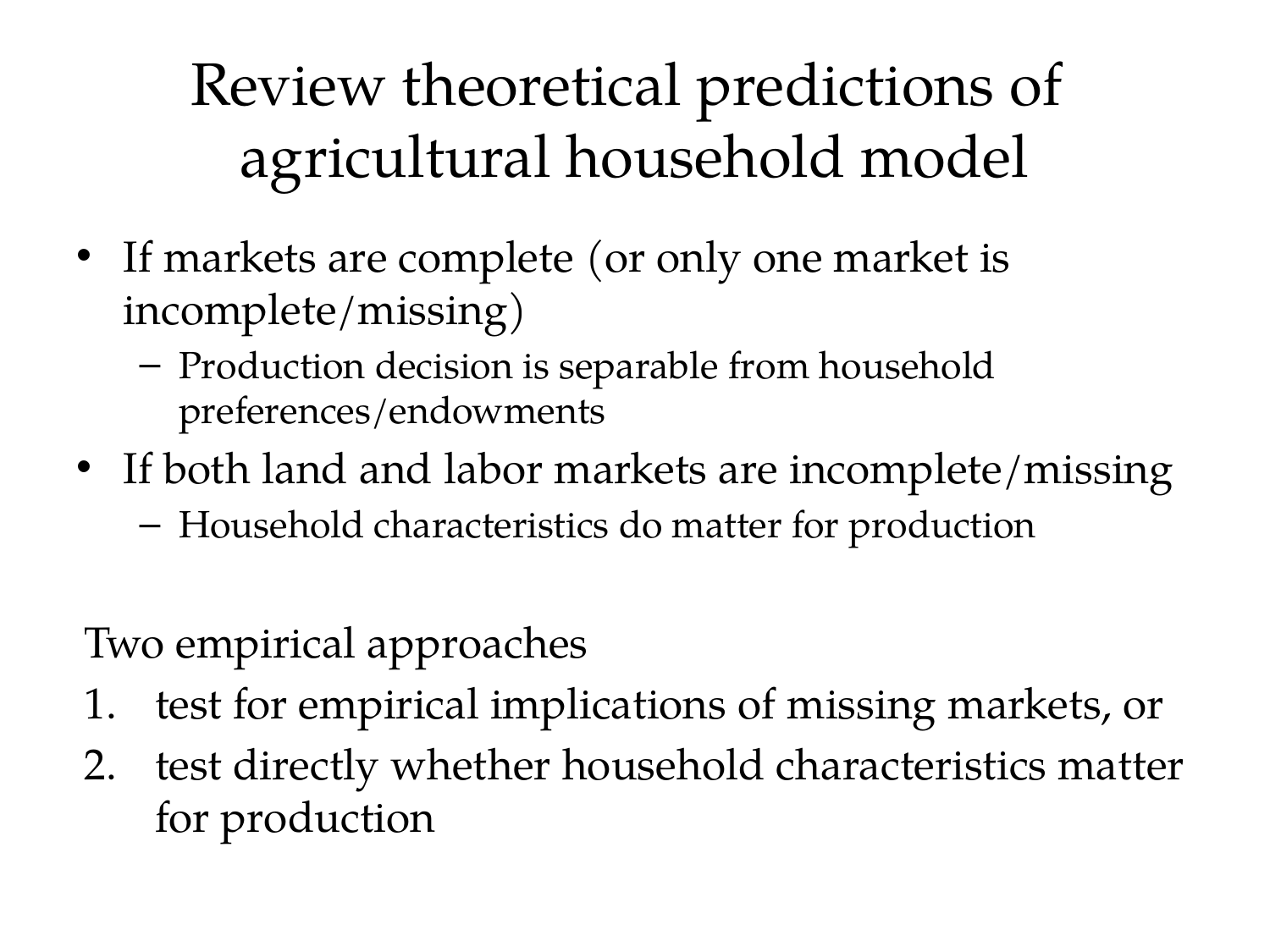

# Review theoretical predictions of  agricultural household model
If markets are complete (or only one market is incomplete/missing)
Production decision is separable from household preferences/endowments
If both land and labor markets are incomplete/missing
Household characteristics do matter for production

Two empirical approaches
test for empirical implications of missing markets, or
test directly whether household characteristics matter for production